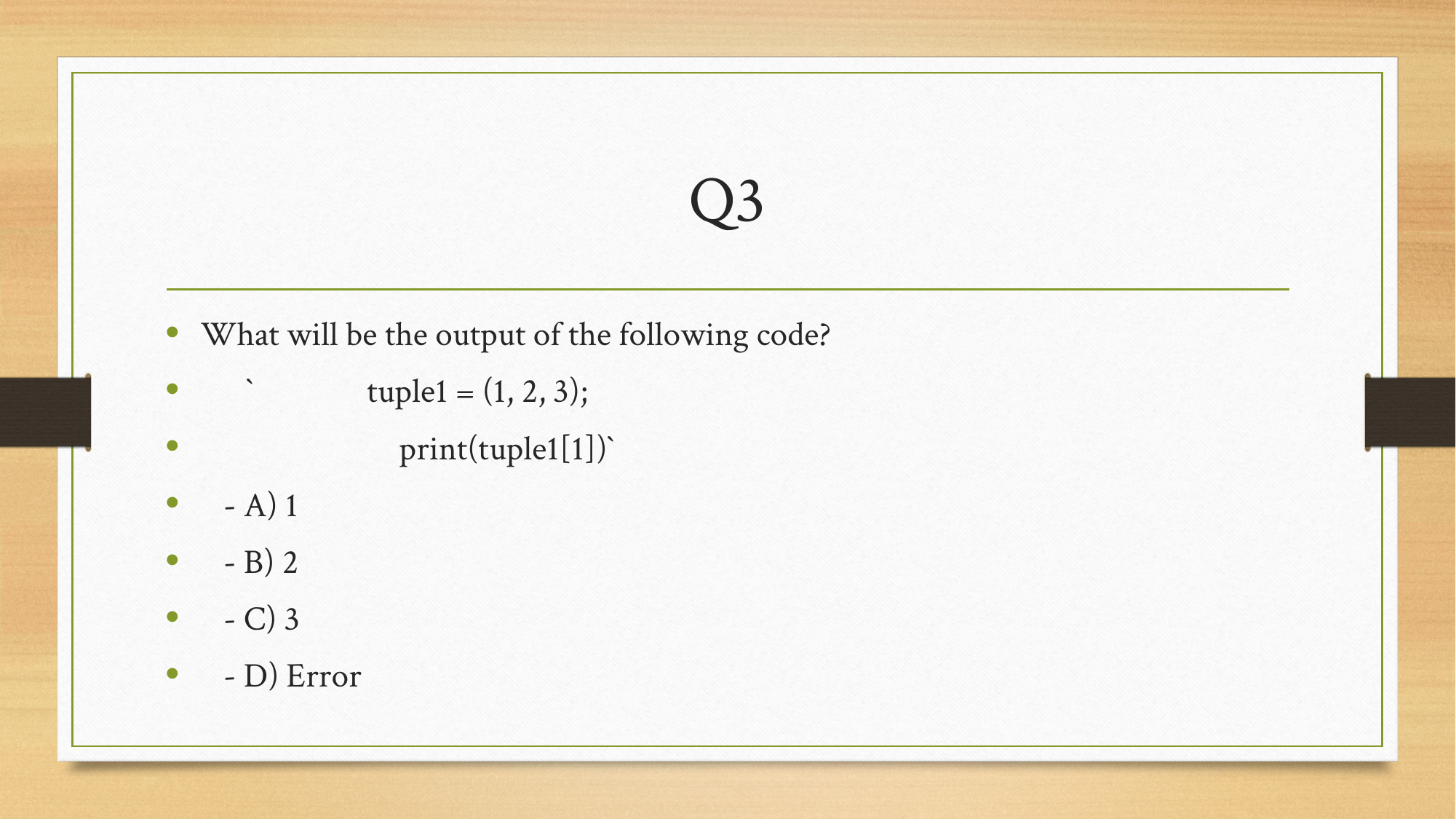

# Q3
What will be the output of the following code?
      `               tuple1 = (1, 2, 3);
                          print(tuple1[1])`
   - A) 1
   - B) 2
   - C) 3
   - D) Error